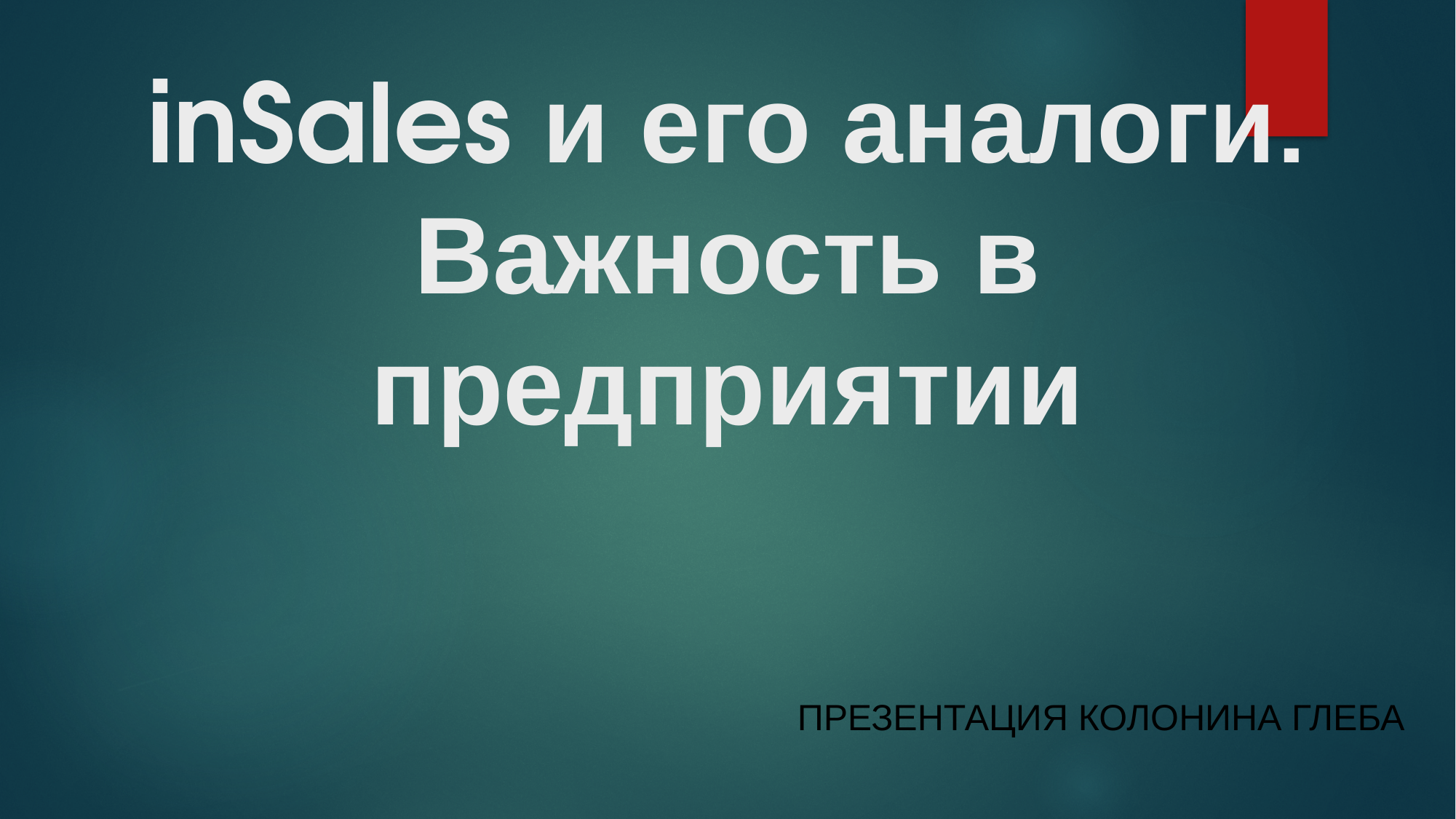

# inSales и его аналоги. Важность в предприятии
Презентация Колонина Глеба